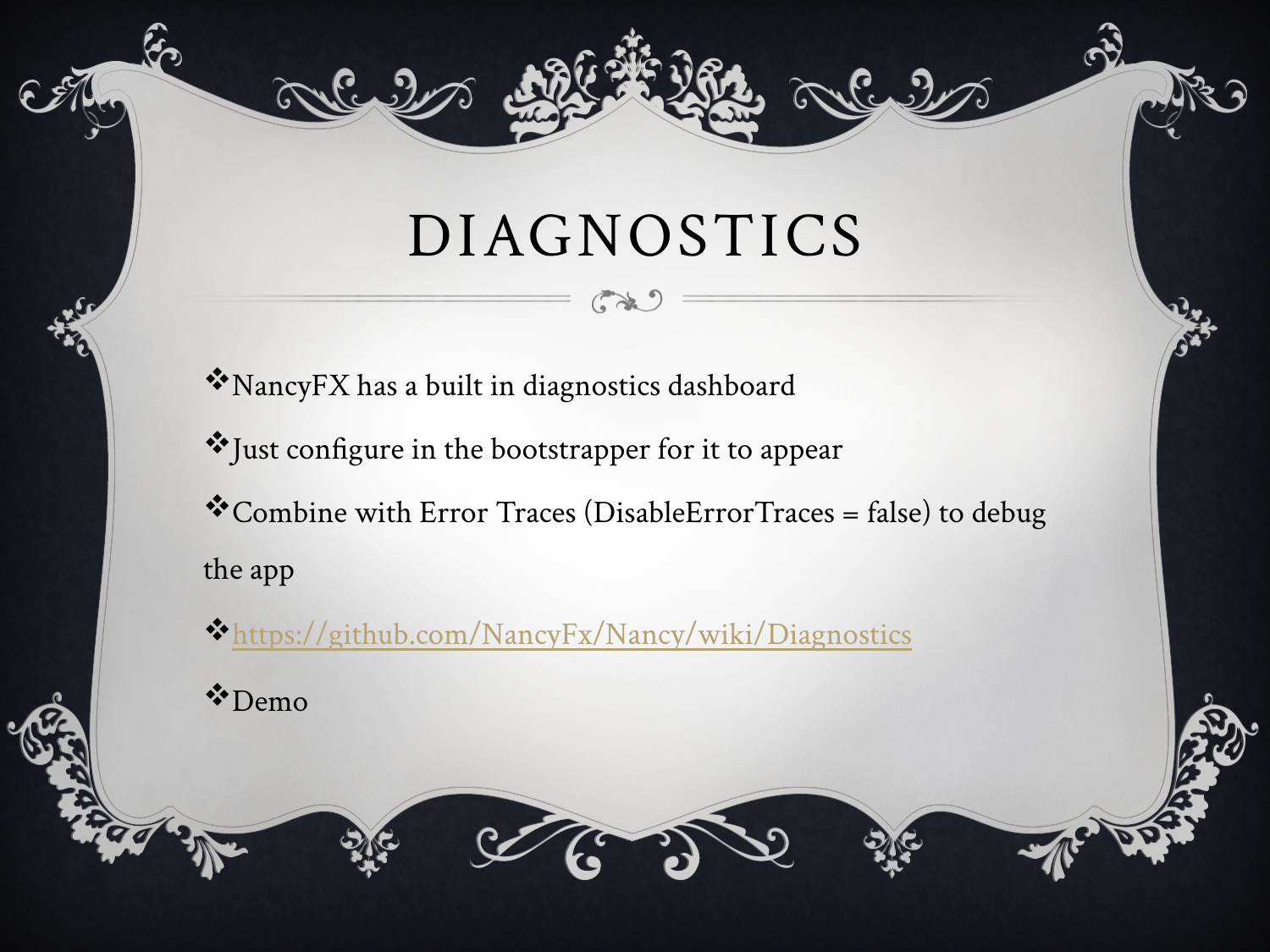

# Diagnostics
NancyFX has a built in diagnostics dashboard
Just configure in the bootstrapper for it to appear
Combine with Error Traces (DisableErrorTraces = false) to debug the app
https://github.com/NancyFx/Nancy/wiki/Diagnostics
Demo